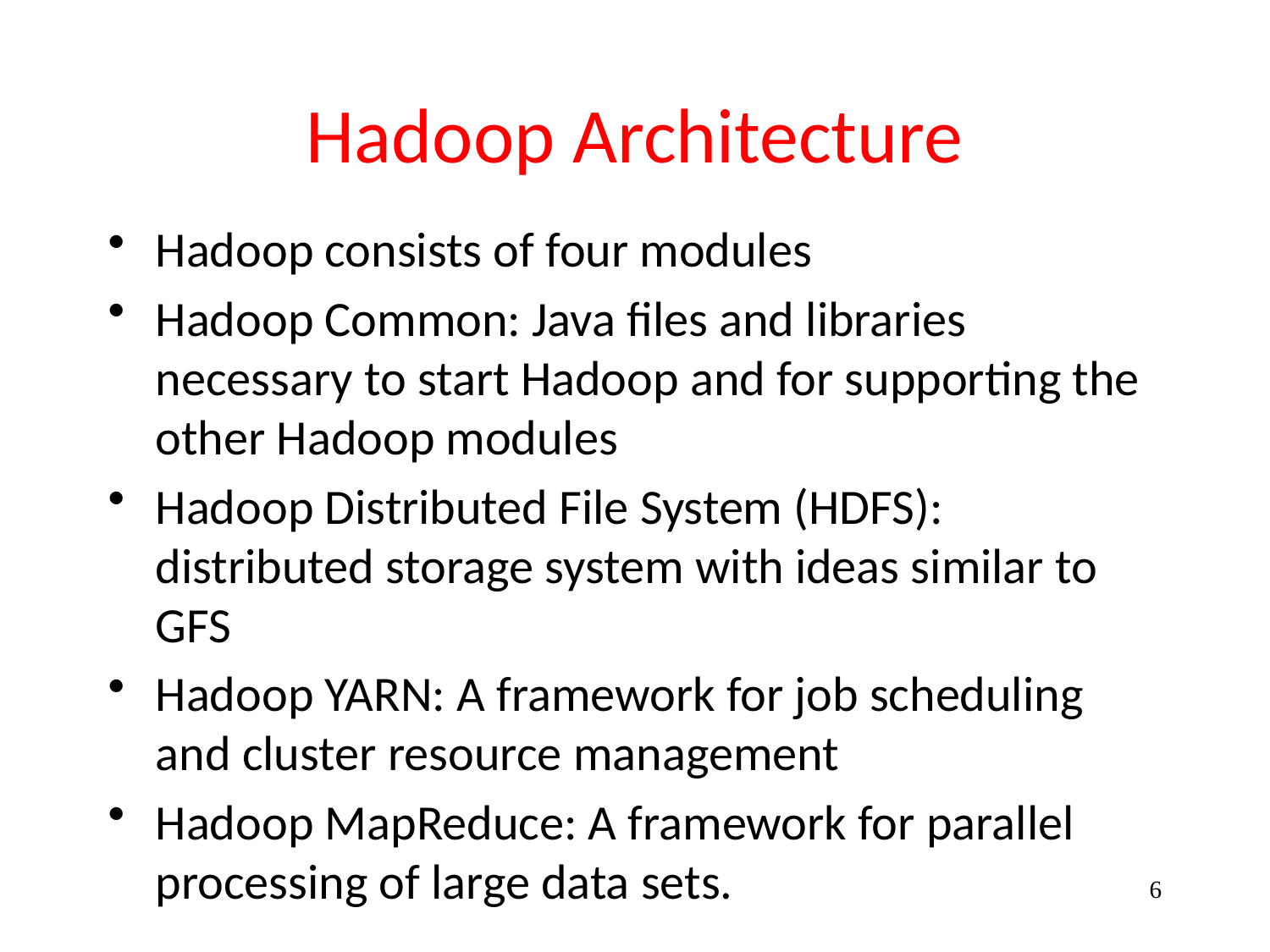

# Hadoop Architecture
Hadoop consists of four modules
Hadoop Common: Java files and libraries necessary to start Hadoop and for supporting the other Hadoop modules
Hadoop Distributed File System (HDFS): distributed storage system with ideas similar to GFS
Hadoop YARN: A framework for job scheduling and cluster resource management
Hadoop MapReduce: A framework for parallel processing of large data sets.
6